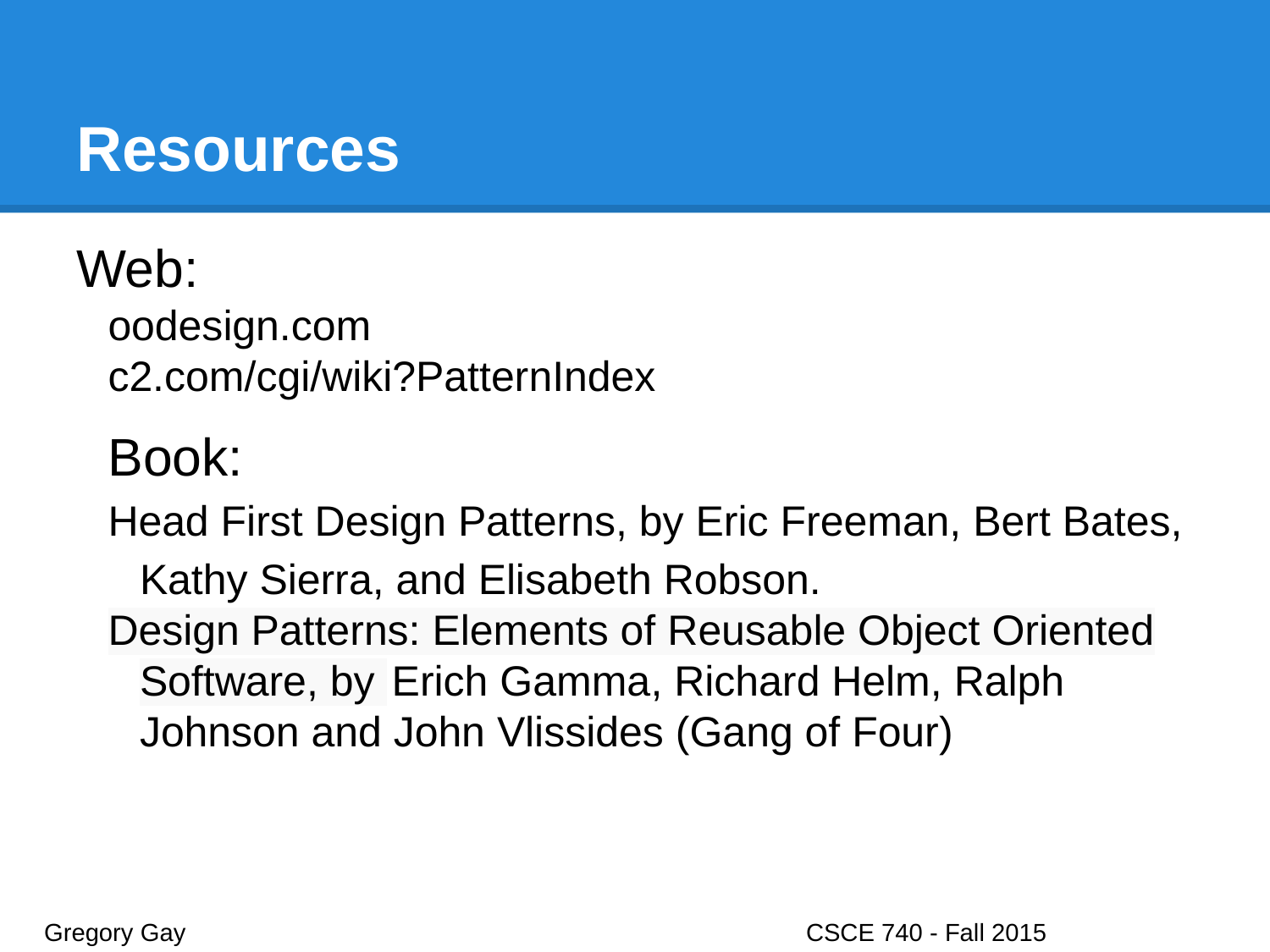

# Resources
Web:
oodesign.com
c2.com/cgi/wiki?PatternIndex

Book:
Head First Design Patterns, by Eric Freeman, Bert Bates, Kathy Sierra, and Elisabeth Robson.
Design Patterns: Elements of Reusable Object Oriented Software, by  Erich Gamma, Richard Helm, Ralph Johnson and John Vlissides (Gang of Four)
Gregory Gay					CSCE 740 - Fall 2015								38